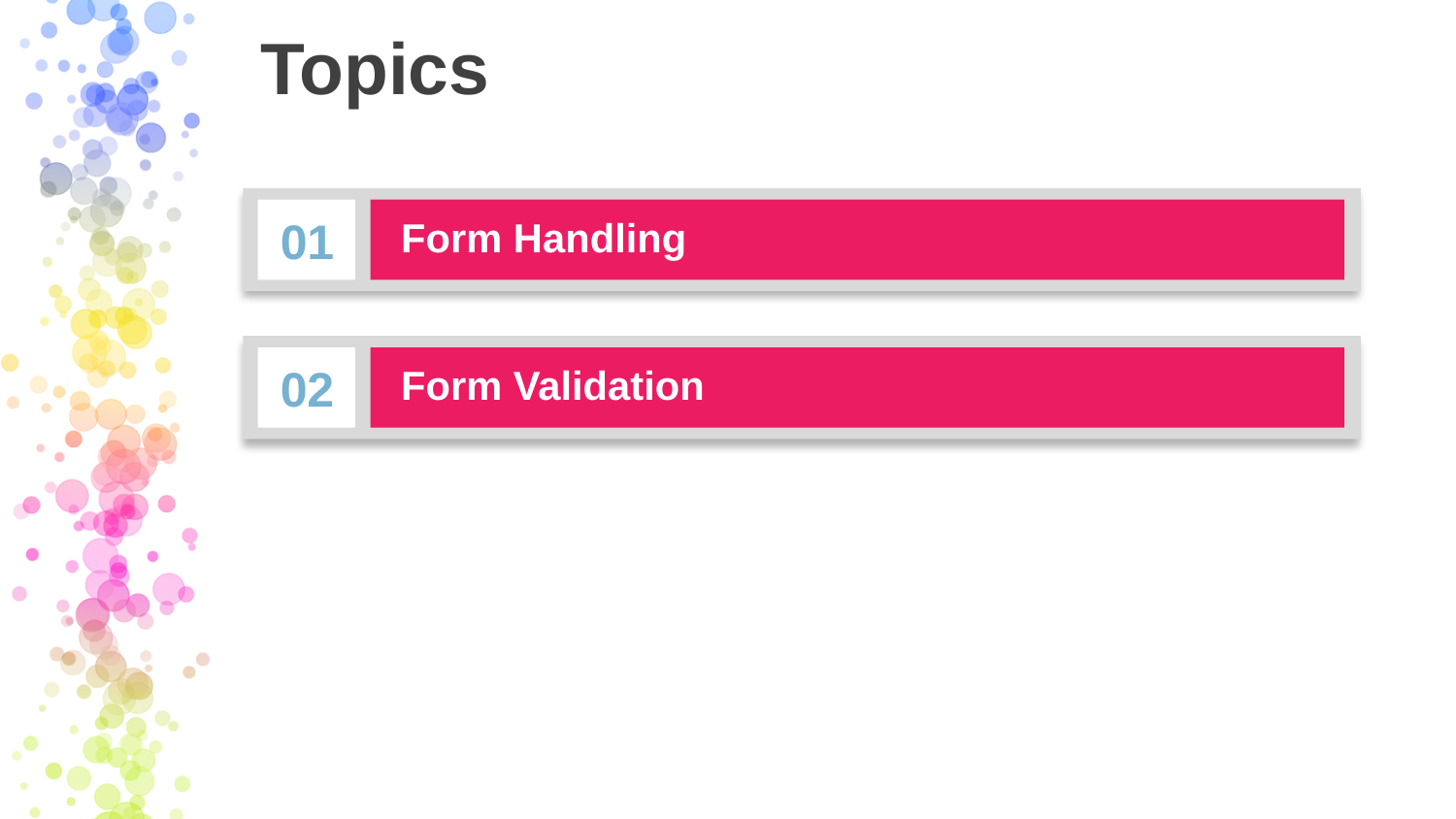

# Topics

01
Form Handling

02
Form Validation

Get a modern PowerPoint  Presentation that is beautifully designed